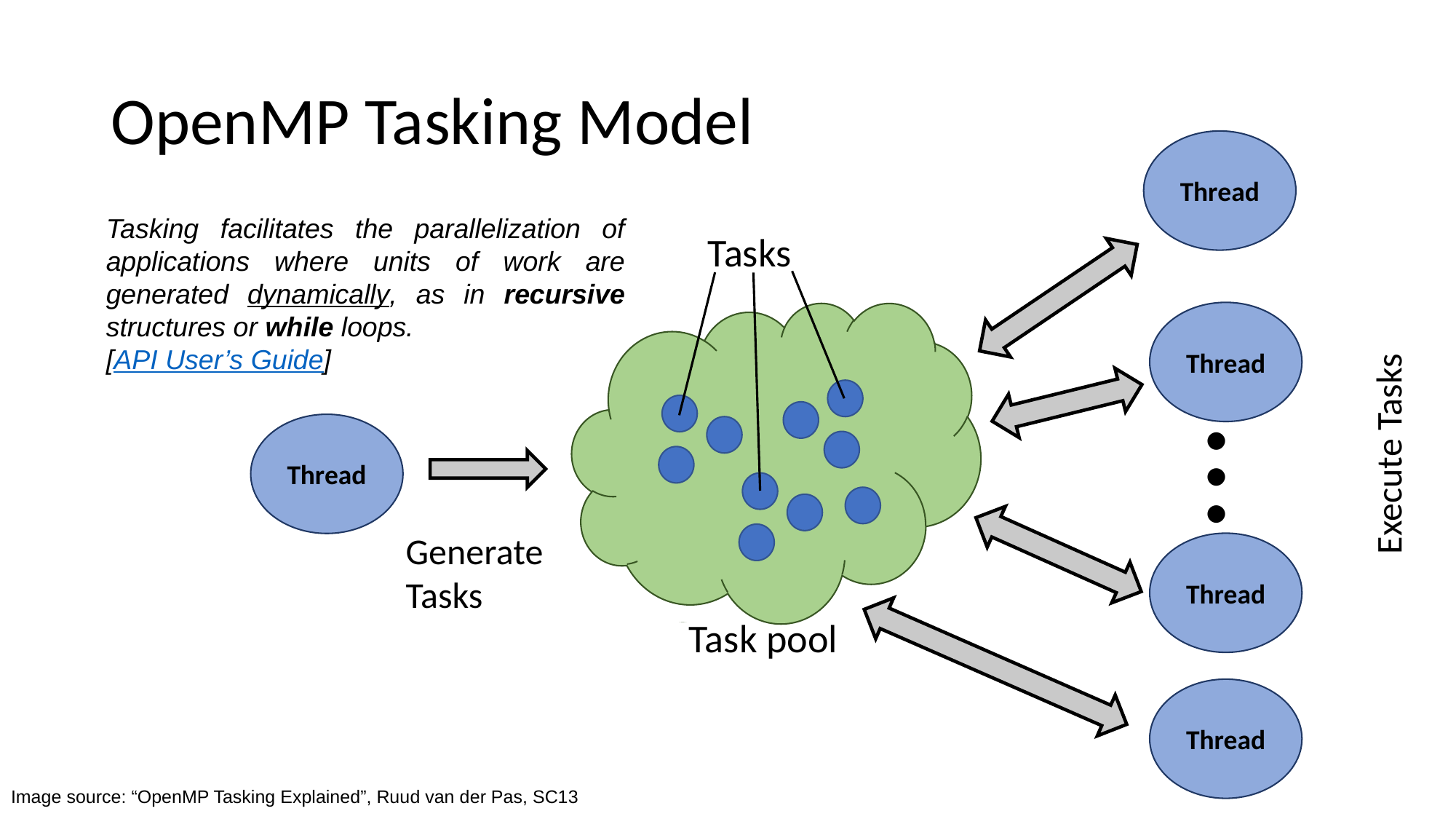

# OpenMP Tasking Model
Thread

Thread

…

Thread

Thread

Thread
Tasks
Execute Tasks
Generate
Tasks
Task pool
Tasking facilitates the parallelization of applications where units of work are generated dynamically, as in recursive structures or while loops.
[API User’s Guide]
Image source: “OpenMP Tasking Explained”, Ruud van der Pas, SC13